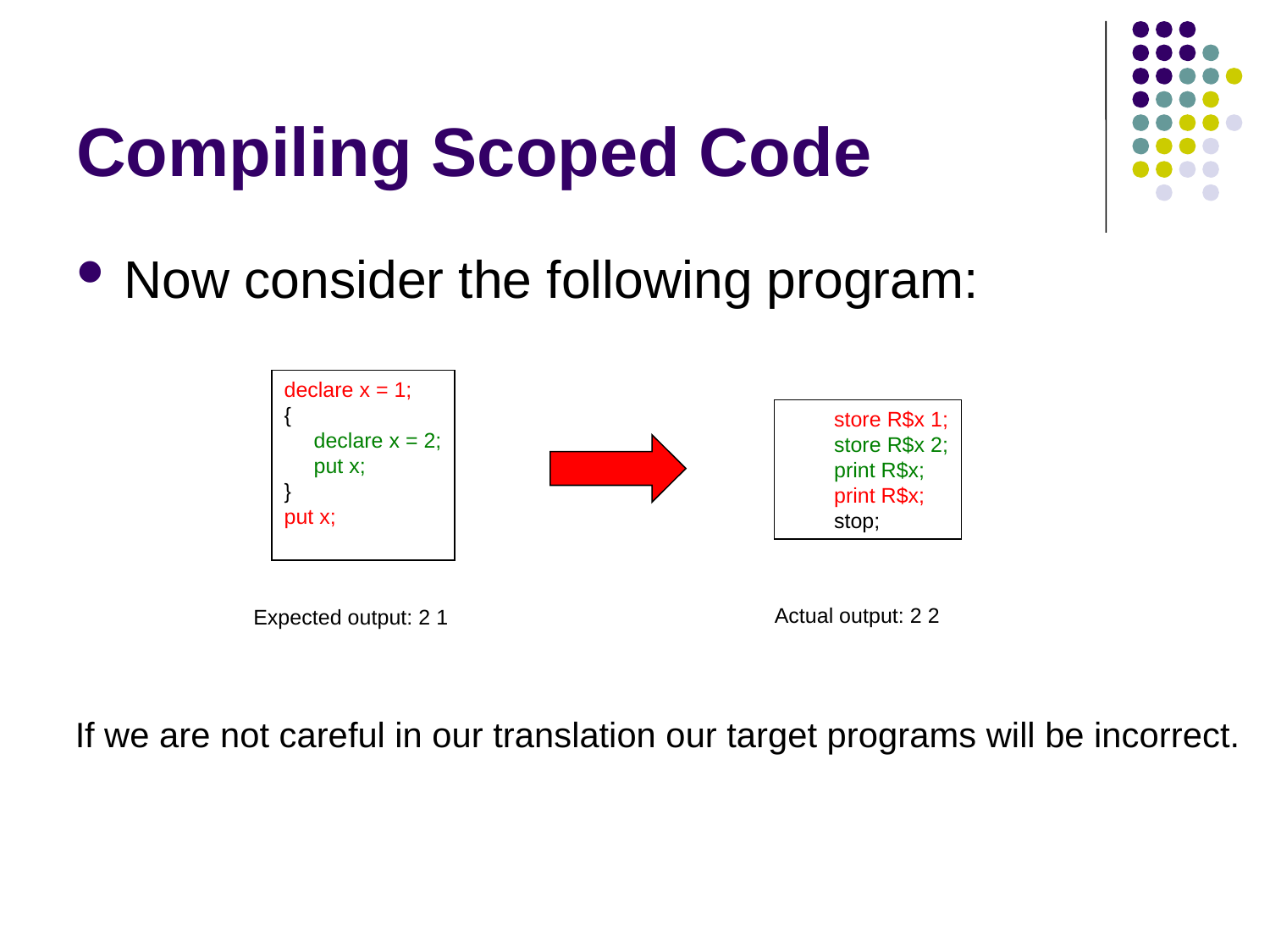

# Compiling Scoped Code
Now consider the following program:
declare x = 1;
{
     declare x = 2;
     put x;
}
put x;

        store R$x 1;
        store R$x 2;
        print R$x;
        print R$x;
        stop;

Actual output: 2 2
Expected output: 2 1
If we are not careful in our translation our target programs will be incorrect.